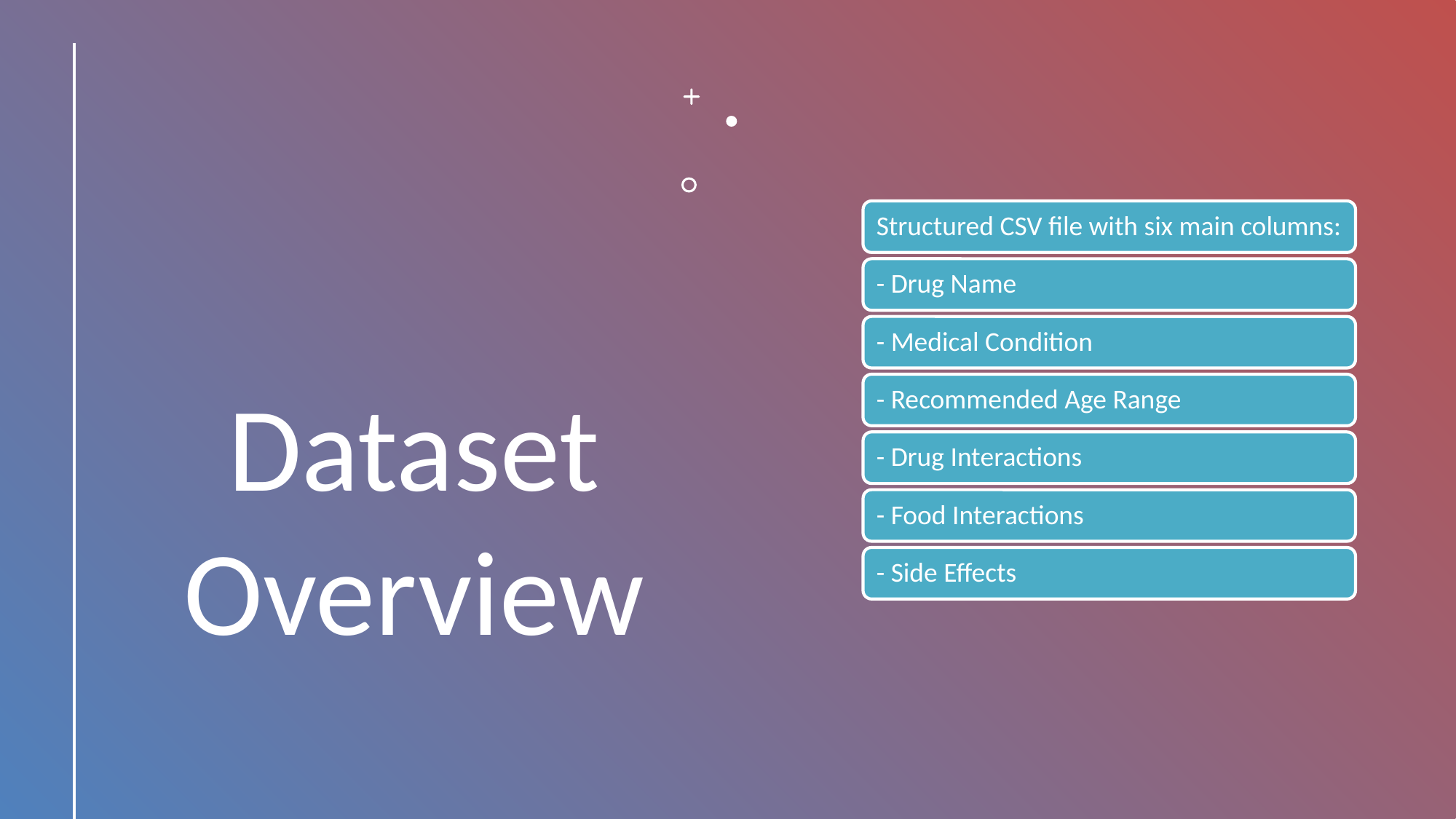

# Dataset Overview
Structured CSV file with six main columns:
- Drug Name
- Medical Condition
- Recommended Age Range
- Drug Interactions
- Food Interactions
- Side Effects